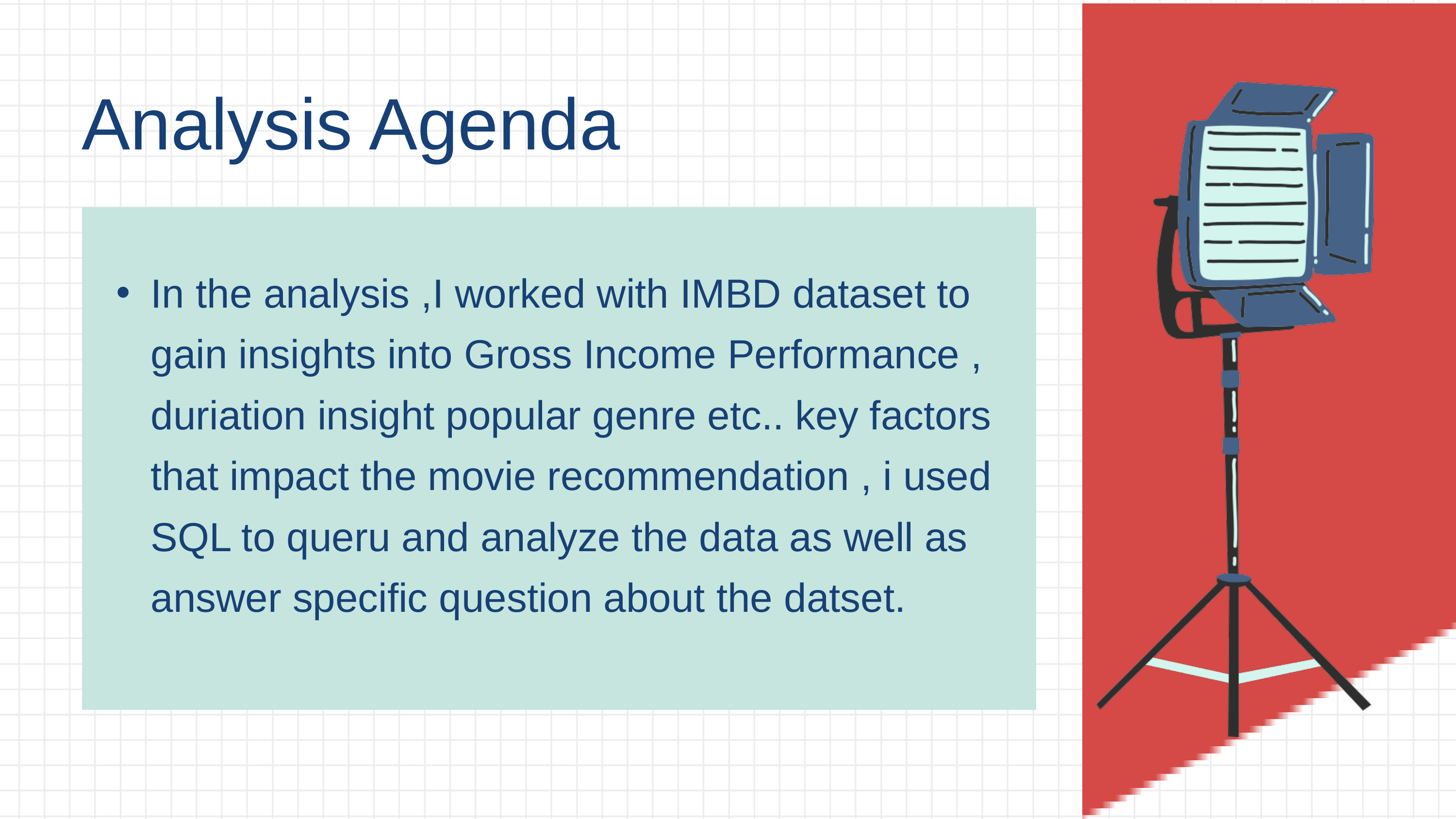

Analysis Agenda

In the analysis ,I worked with IMBD dataset to gain insights into Gross Income Performance , duriation insight popular genre etc.. key factors that impact the movie recommendation , i used SQL to queru and analyze the data as well as answer specific question about the datset.